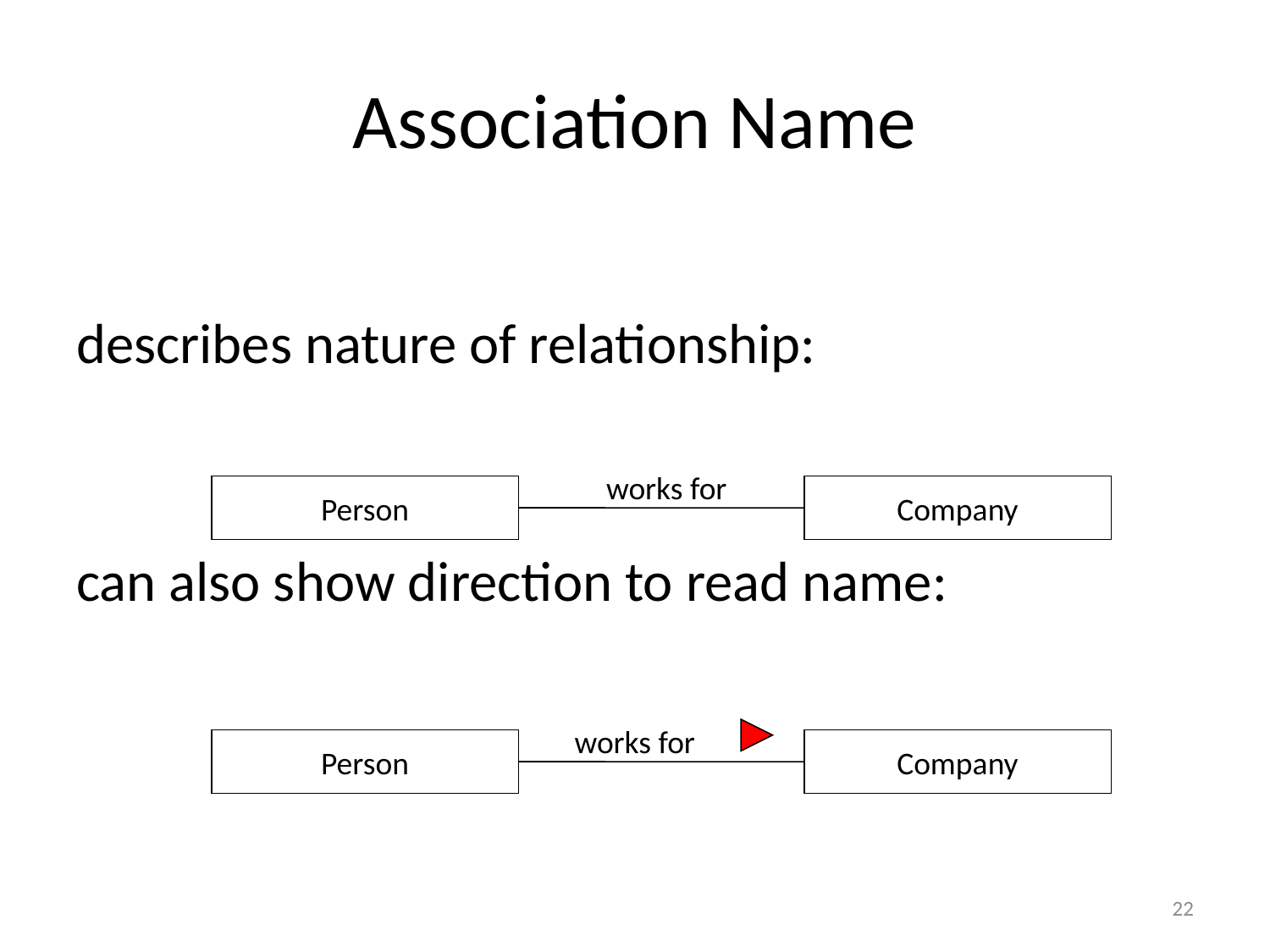

# Association Name

describes nature of relationship:

can also show direction to read name:

works for
Person
Company

works for

Person
Company

22